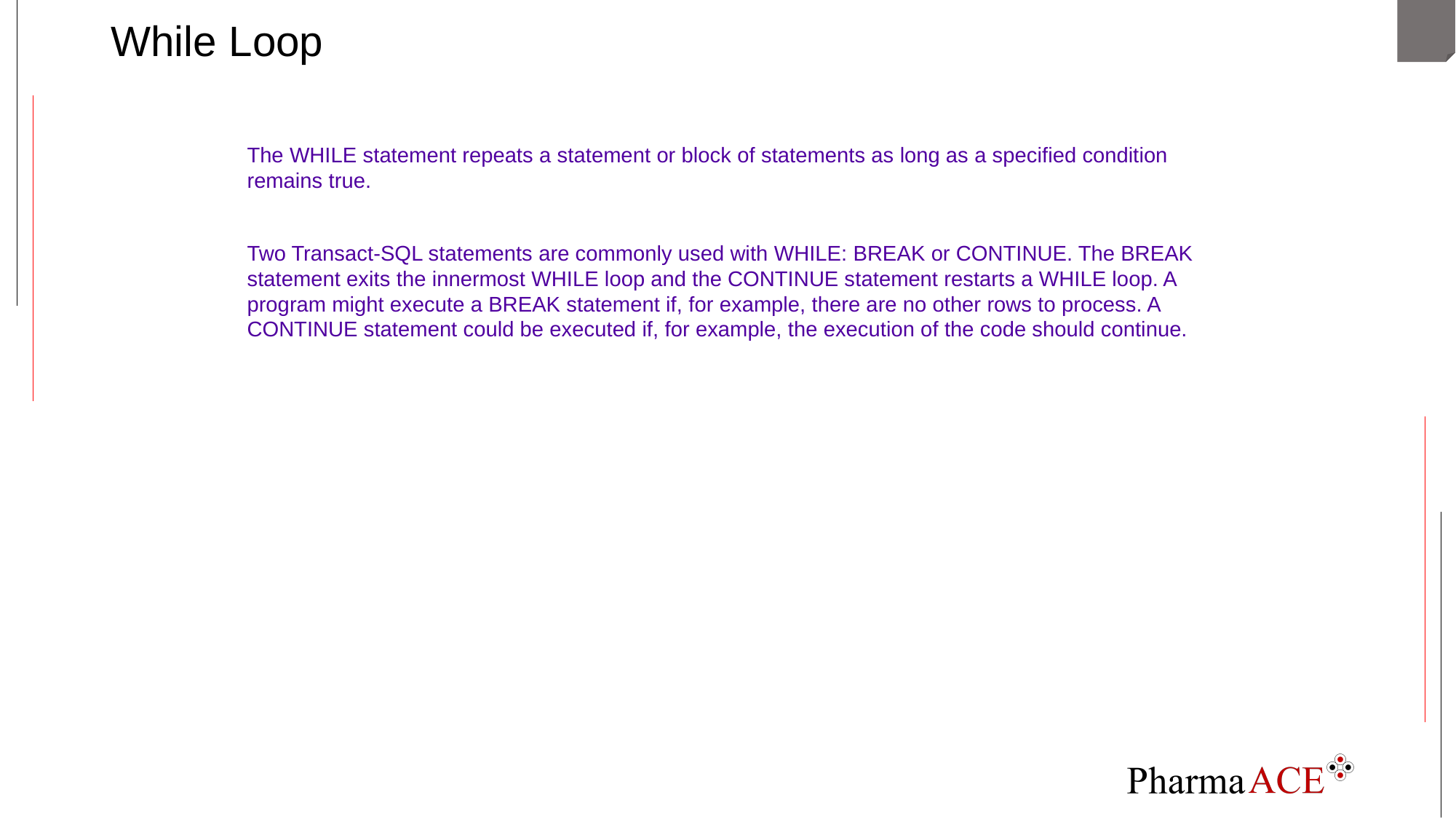

# While Loop
The WHILE statement repeats a statement or block of statements as long as a specified condition remains true.

Two Transact-SQL statements are commonly used with WHILE: BREAK or CONTINUE. The BREAK statement exits the innermost WHILE loop and the CONTINUE statement restarts a WHILE loop. A program might execute a BREAK statement if, for example, there are no other rows to process. A CONTINUE statement could be executed if, for example, the execution of the code should continue.